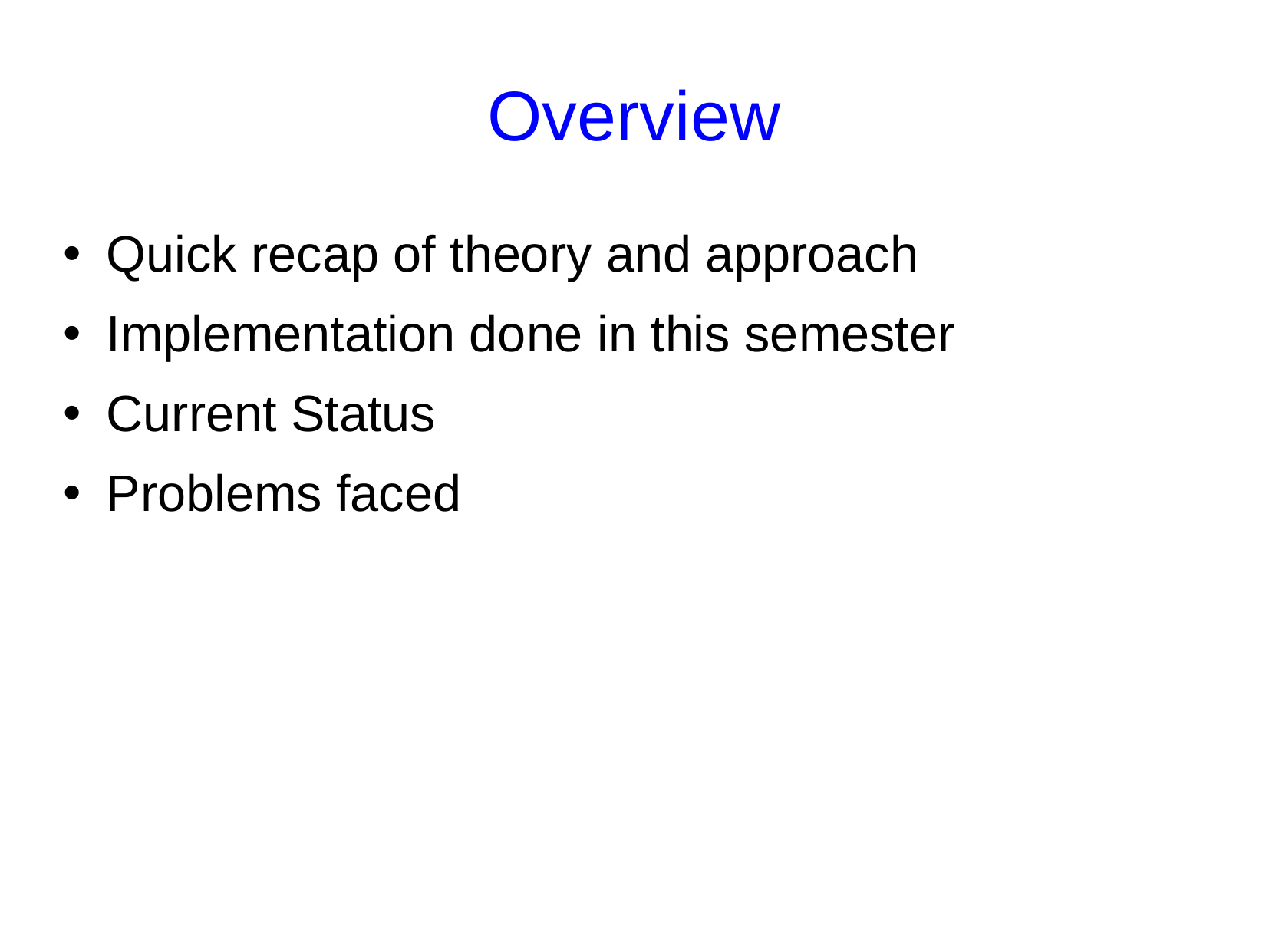

# Overview
Quick recap of theory and approach
Implementation done in this semester
Current Status
Problems faced